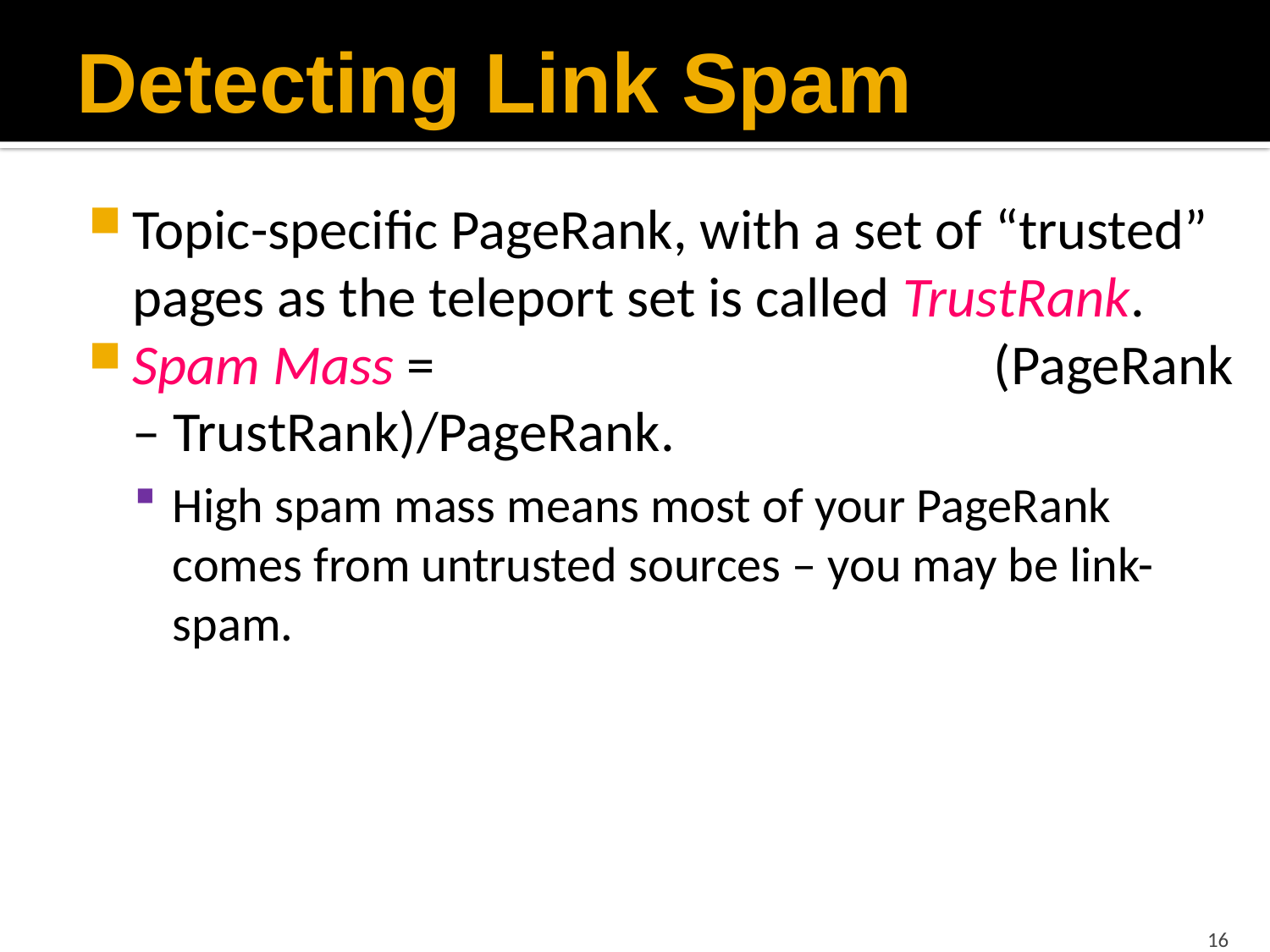

# Detecting Link Spam
Topic-specific PageRank, with a set of “trusted” pages as the teleport set is called TrustRank.
Spam Mass =                                            (PageRank – TrustRank)/PageRank.
High spam mass means most of your PageRank comes from untrusted sources – you may be link-spam.
16